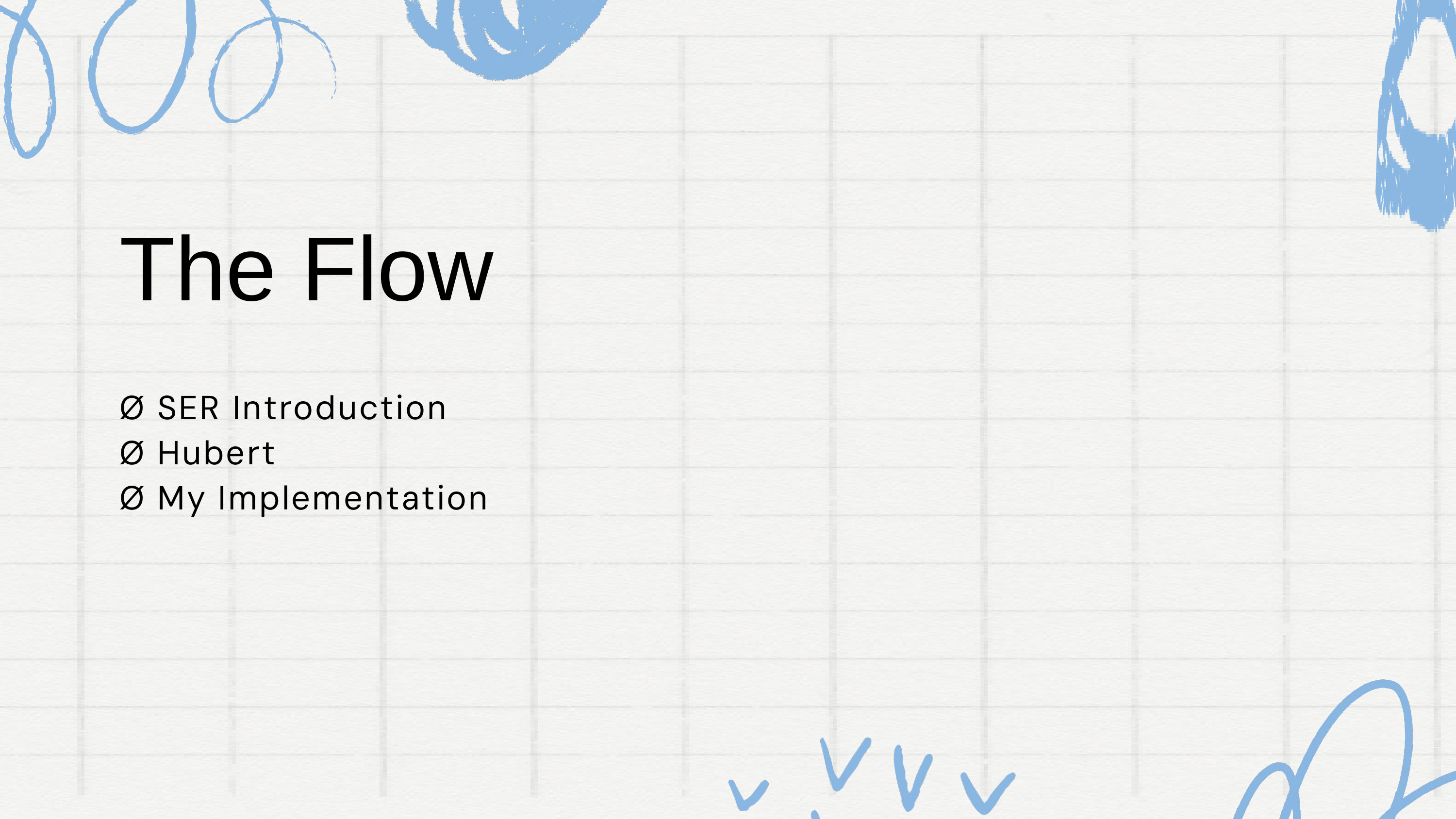

The Flow
Ø SER Introduction
Ø Hubert
Ø My Implementation